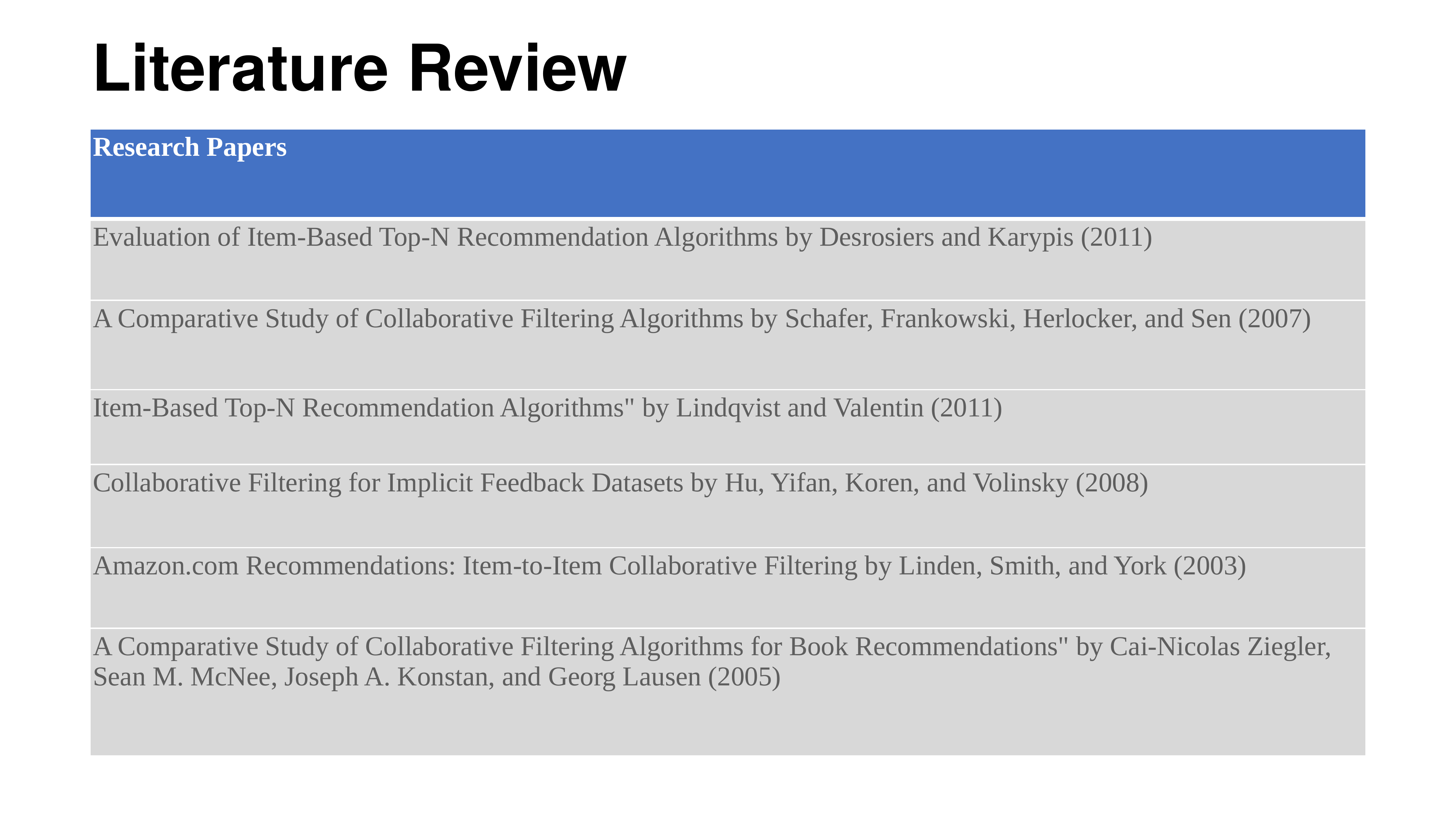

Literature Review
| Research Papers |
| --- |
| Evaluation of Item-Based Top-N Recommendation Algorithms by Desrosiers and Karypis (2011) |
| A Comparative Study of Collaborative Filtering Algorithms by Schafer, Frankowski, Herlocker, and Sen (2007) |
| Item-Based Top-N Recommendation Algorithms" by Lindqvist and Valentin (2011) |
| Collaborative Filtering for Implicit Feedback Datasets by Hu, Yifan, Koren, and Volinsky (2008) |
| Amazon.com Recommendations: Item-to-Item Collaborative Filtering by Linden, Smith, and York (2003) |
| A Comparative Study of Collaborative Filtering Algorithms for Book Recommendations" by Cai-Nicolas Ziegler, Sean M. McNee, Joseph A. Konstan, and Georg Lausen (2005) |